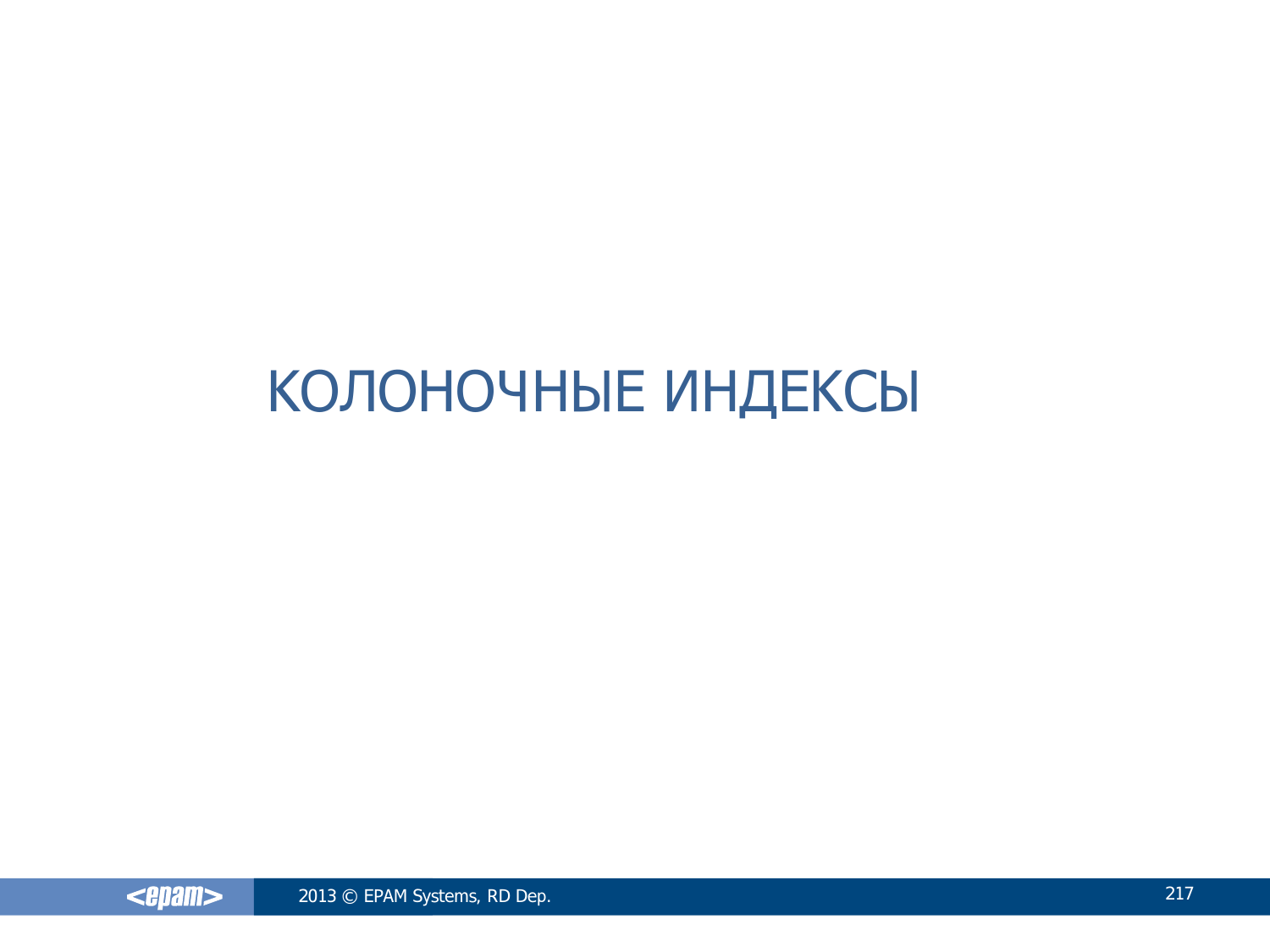

# Колоночные индексы
217
2013 © EPAM Systems, RD Dep.